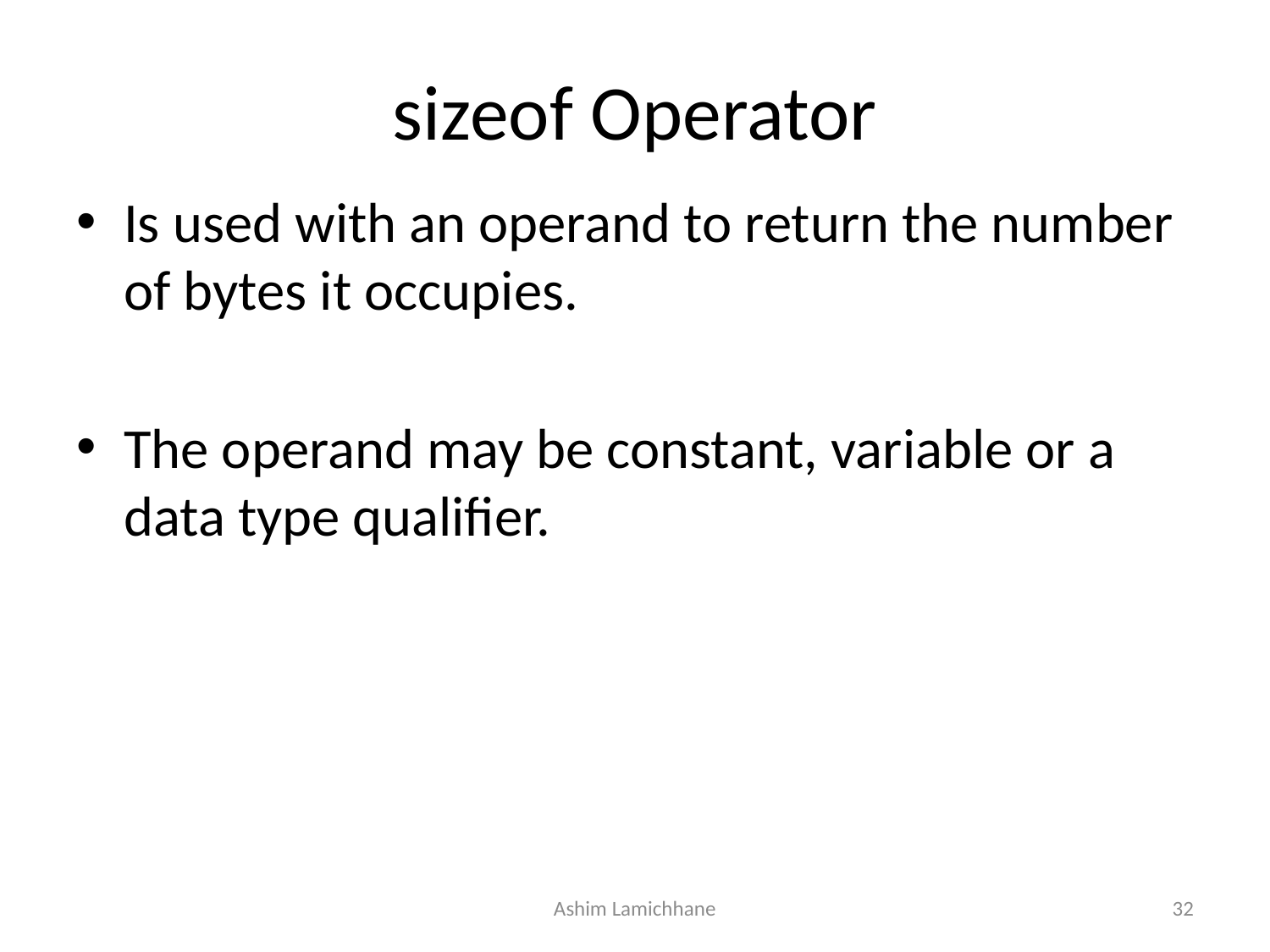

# sizeof Operator
Is used with an operand to return the number of bytes it occupies.

The operand may be constant, variable or a data type qualifier.
Ashim Lamichhane
32